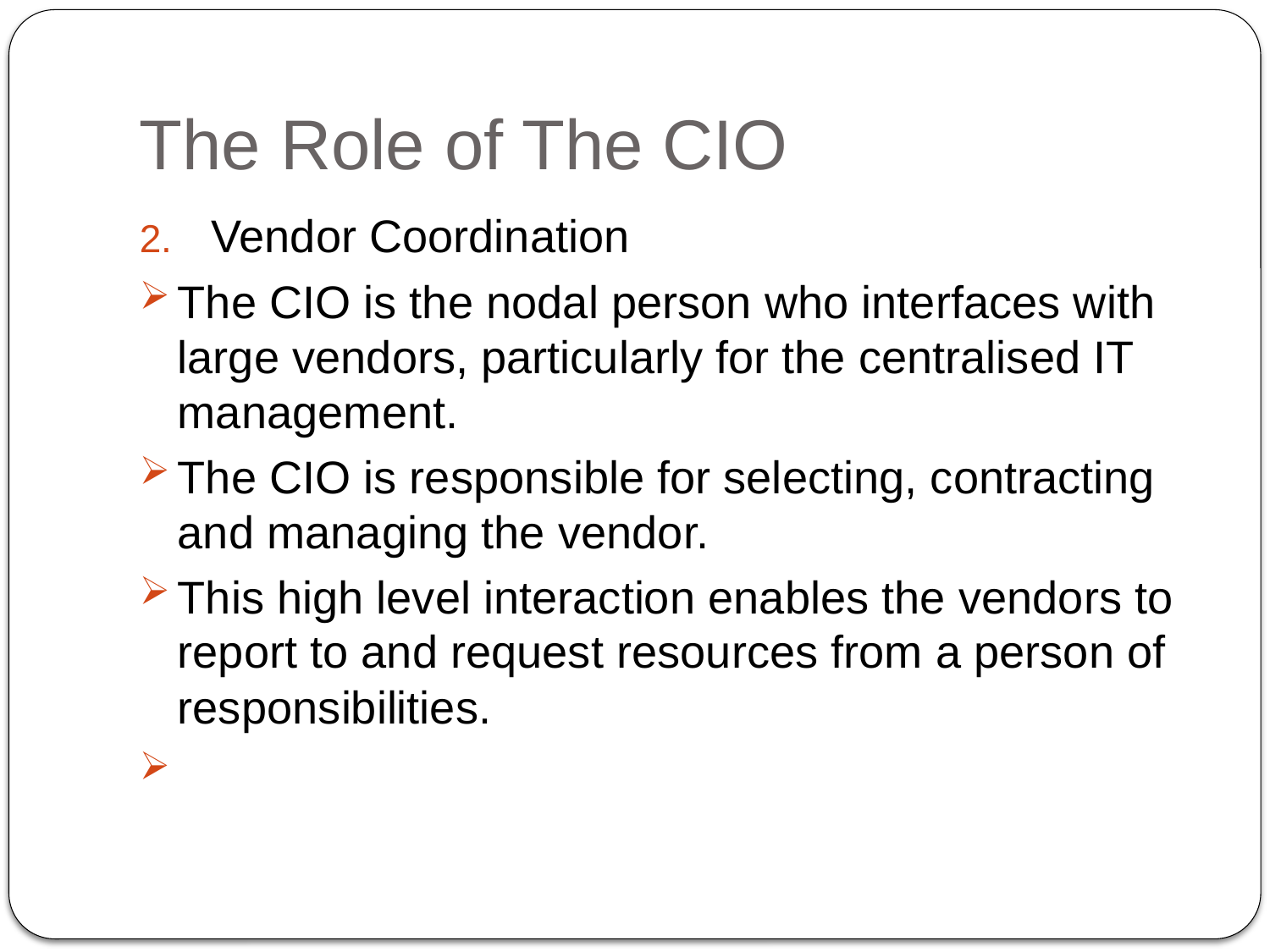

# The Role of The CIO
Vendor Coordination
The CIO is the nodal person who interfaces with large vendors, particularly for the centralised IT management.
The CIO is responsible for selecting, contracting and managing the vendor.
This high level interaction enables the vendors to report to and request resources from a person of responsibilities.